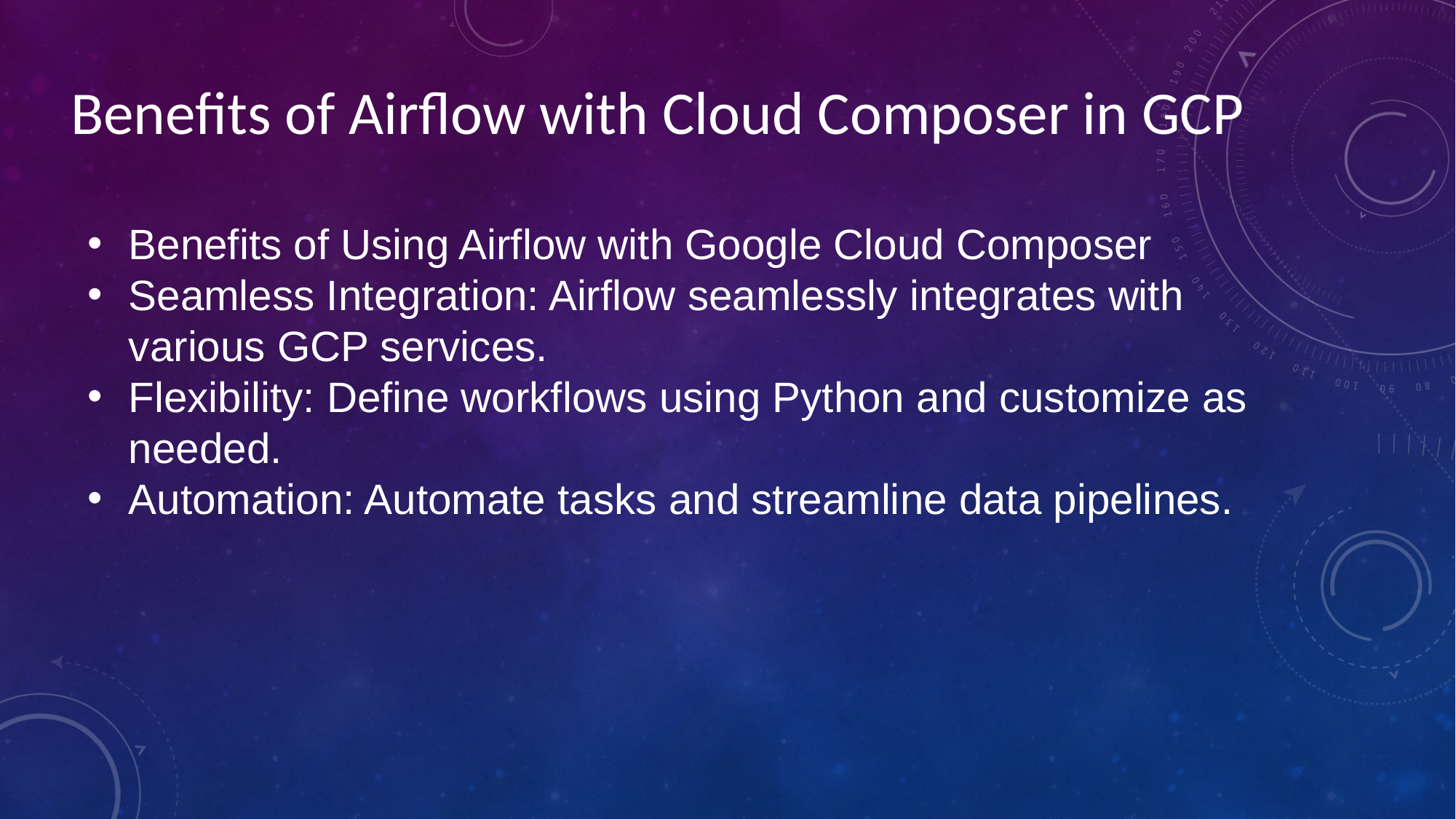

Benefits of Airflow with Cloud Composer in GCP
Benefits of Using Airflow with Google Cloud Composer
Seamless Integration: Airflow seamlessly integrates with various GCP services.
Flexibility: Define workflows using Python and customize as needed.
Automation: Automate tasks and streamline data pipelines.